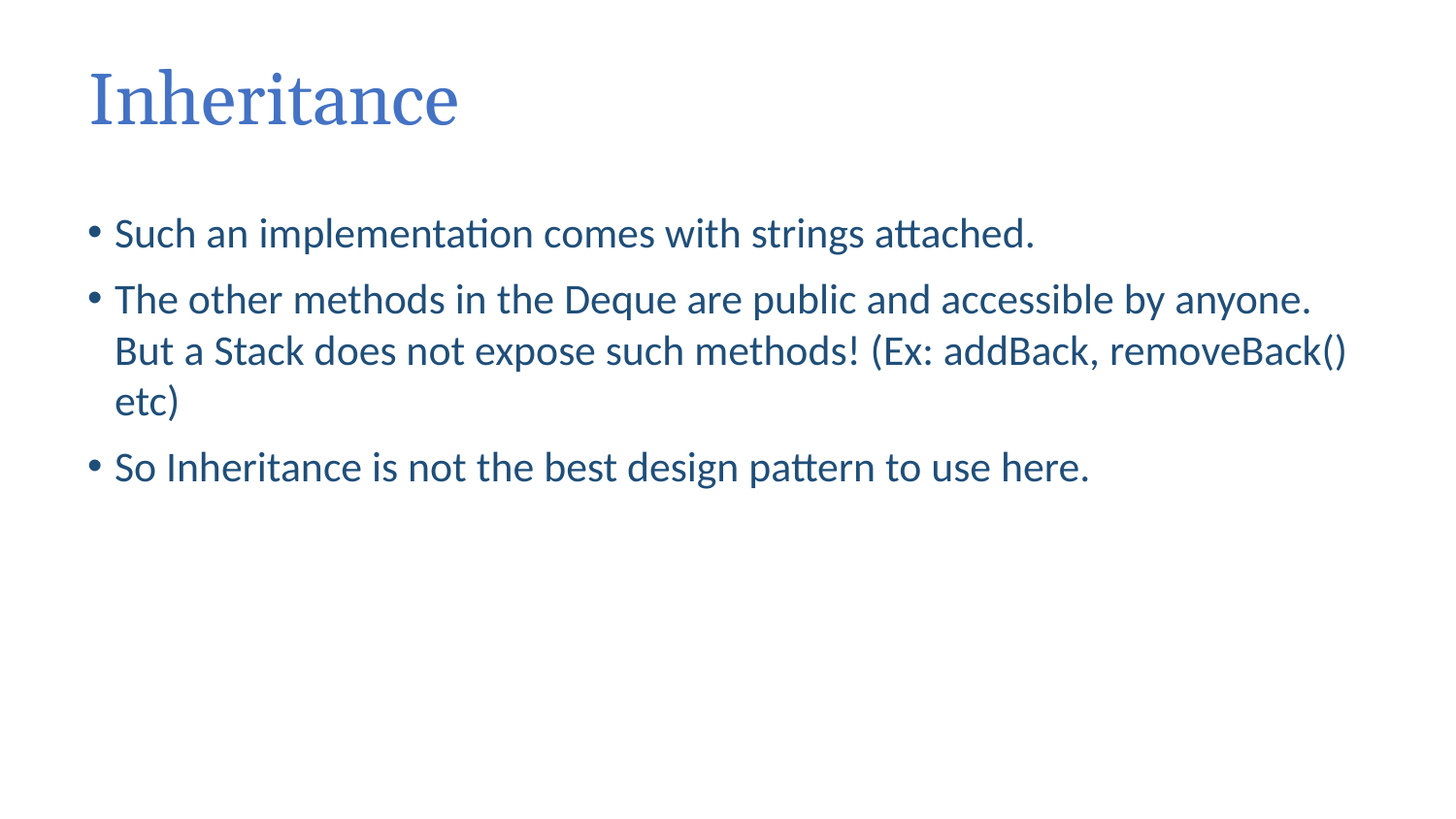

# Inheritance
Such an implementation comes with strings attached.
The other methods in the Deque are public and accessible by anyone. But a Stack does not expose such methods! (Ex: addBack, removeBack() etc)
So Inheritance is not the best design pattern to use here.